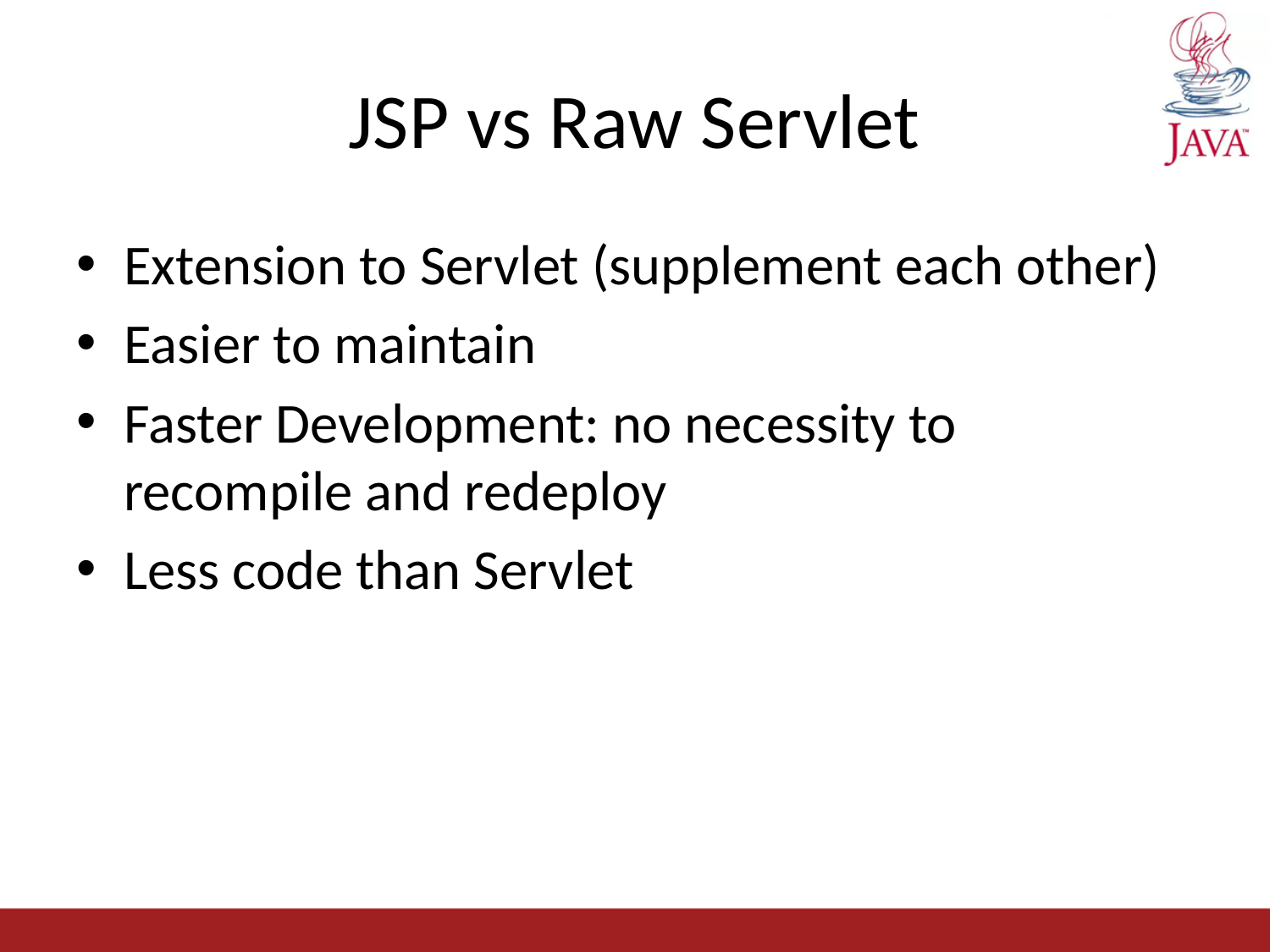

# JSP vs Raw Servlet
Extension to Servlet (supplement each other)
Easier to maintain
Faster Development: no necessity to recompile and redeploy
Less code than Servlet